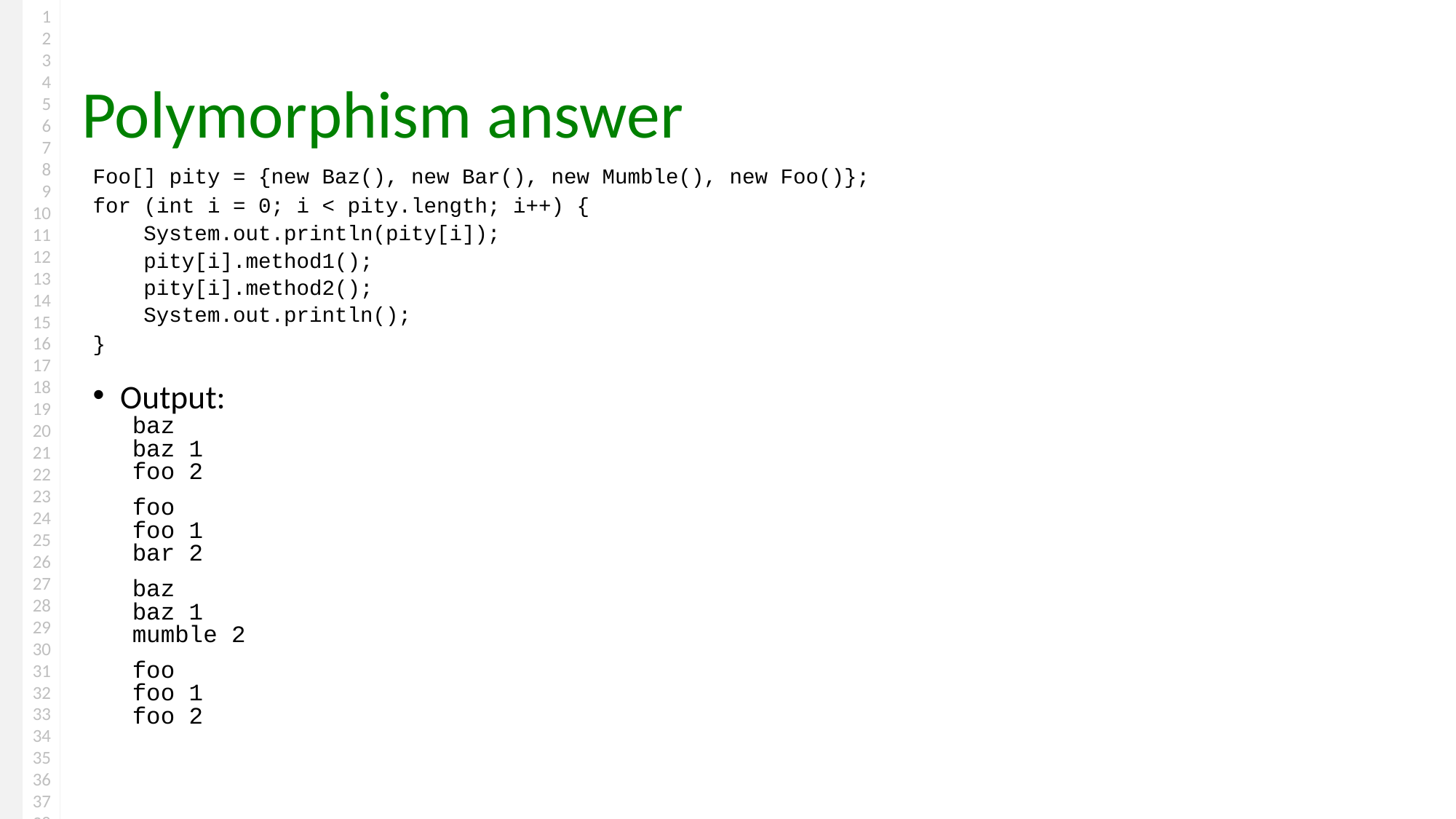

Polymorphism answer
Foo[] pity = {new Baz(), new Bar(), new Mumble(), new Foo()};
for (int i = 0; i < pity.length; i++) {
    System.out.println(pity[i]);
    pity[i].method1();
    pity[i].method2();
    System.out.println();
}

Output:
baz
baz 1
foo 2

foo
foo 1
bar 2

baz
baz 1
mumble 2

foo
foo 1
foo 2